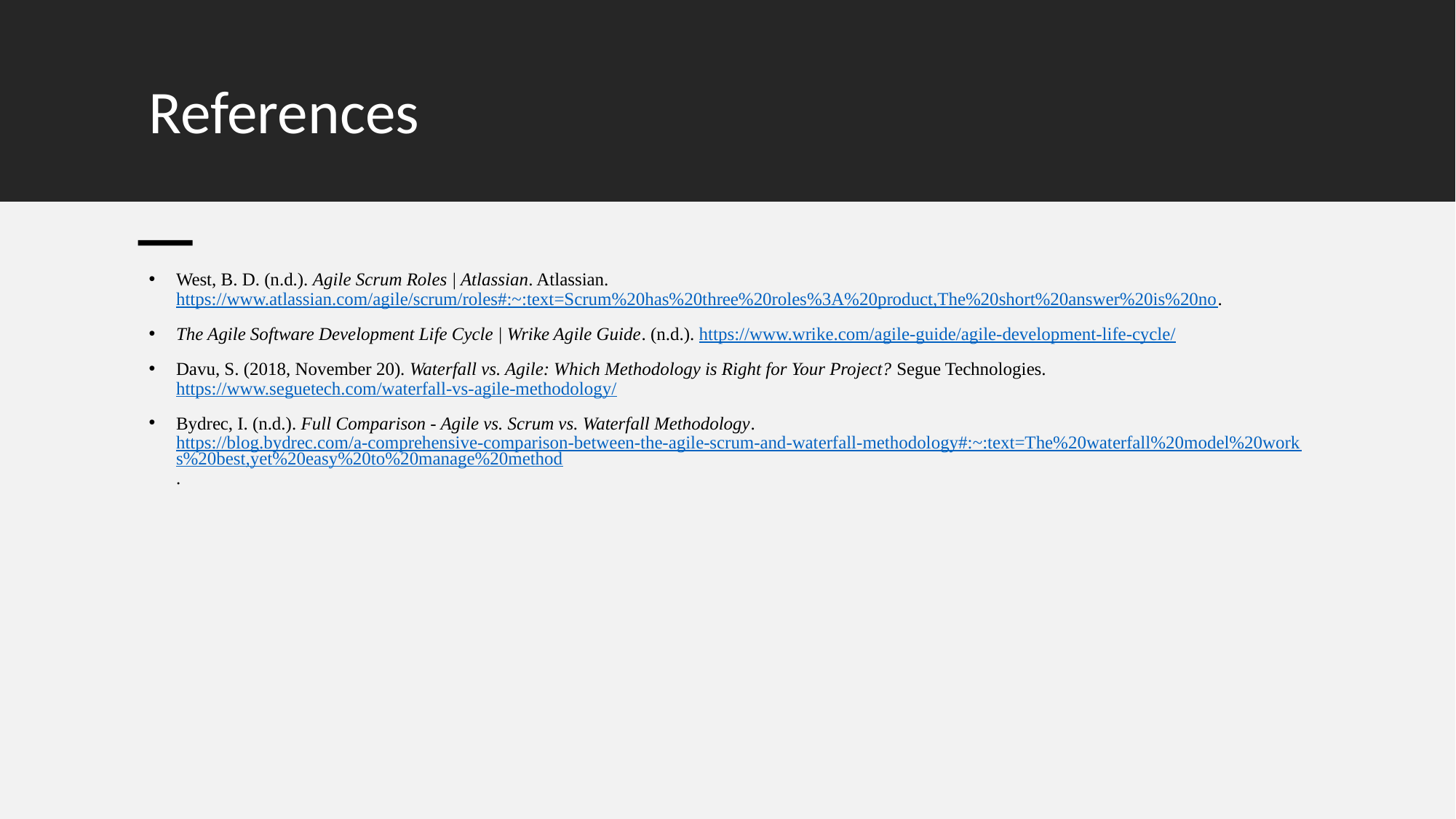

# References

West, B. D. (n.d.). Agile Scrum Roles | Atlassian. Atlassian. https://www.atlassian.com/agile/scrum/roles#:~:text=Scrum%20has%20three%20roles%3A%20product,The%20short%20answer%20is%20no.
The Agile Software Development Life Cycle | Wrike Agile Guide. (n.d.). https://www.wrike.com/agile-guide/agile-development-life-cycle/
Davu, S. (2018, November 20). Waterfall vs. Agile: Which Methodology is Right for Your Project? Segue Technologies. https://www.seguetech.com/waterfall-vs-agile-methodology/
Bydrec, I. (n.d.). Full Comparison - Agile vs. Scrum vs. Waterfall Methodology. https://blog.bydrec.com/a-comprehensive-comparison-between-the-agile-scrum-and-waterfall-methodology#:~:text=The%20waterfall%20model%20works%20best,yet%20easy%20to%20manage%20method.